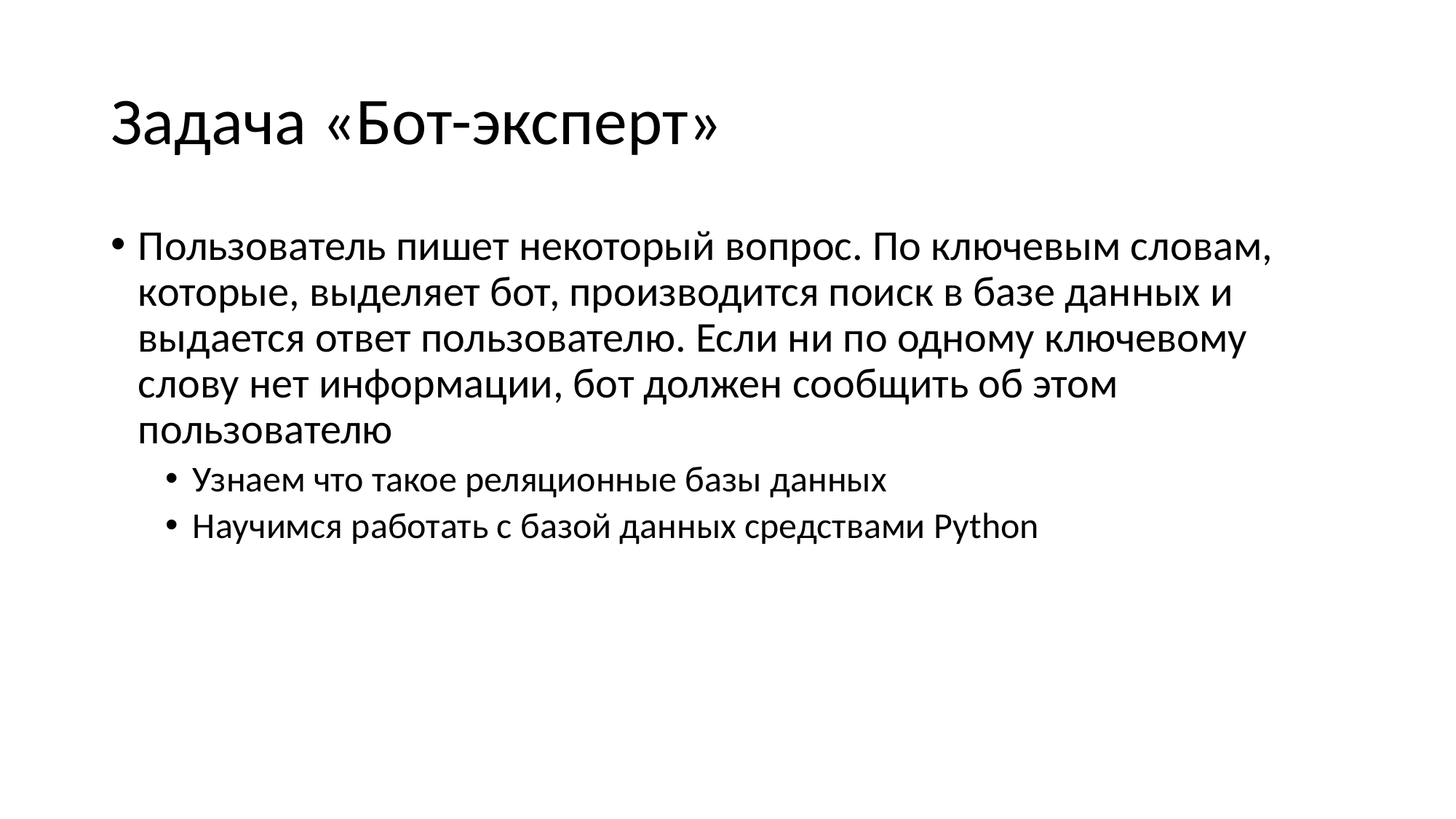

# Задача «Бот-эксперт»
Пользователь пишет некоторый вопрос. По ключевым словам, которые, выделяет бот, производится поиск в базе данных и выдается ответ пользователю. Если ни по одному ключевому слову нет информации, бот должен сообщить об этом пользователю
Узнаем что такое реляционные базы данных
Научимся работать с базой данных средствами Python